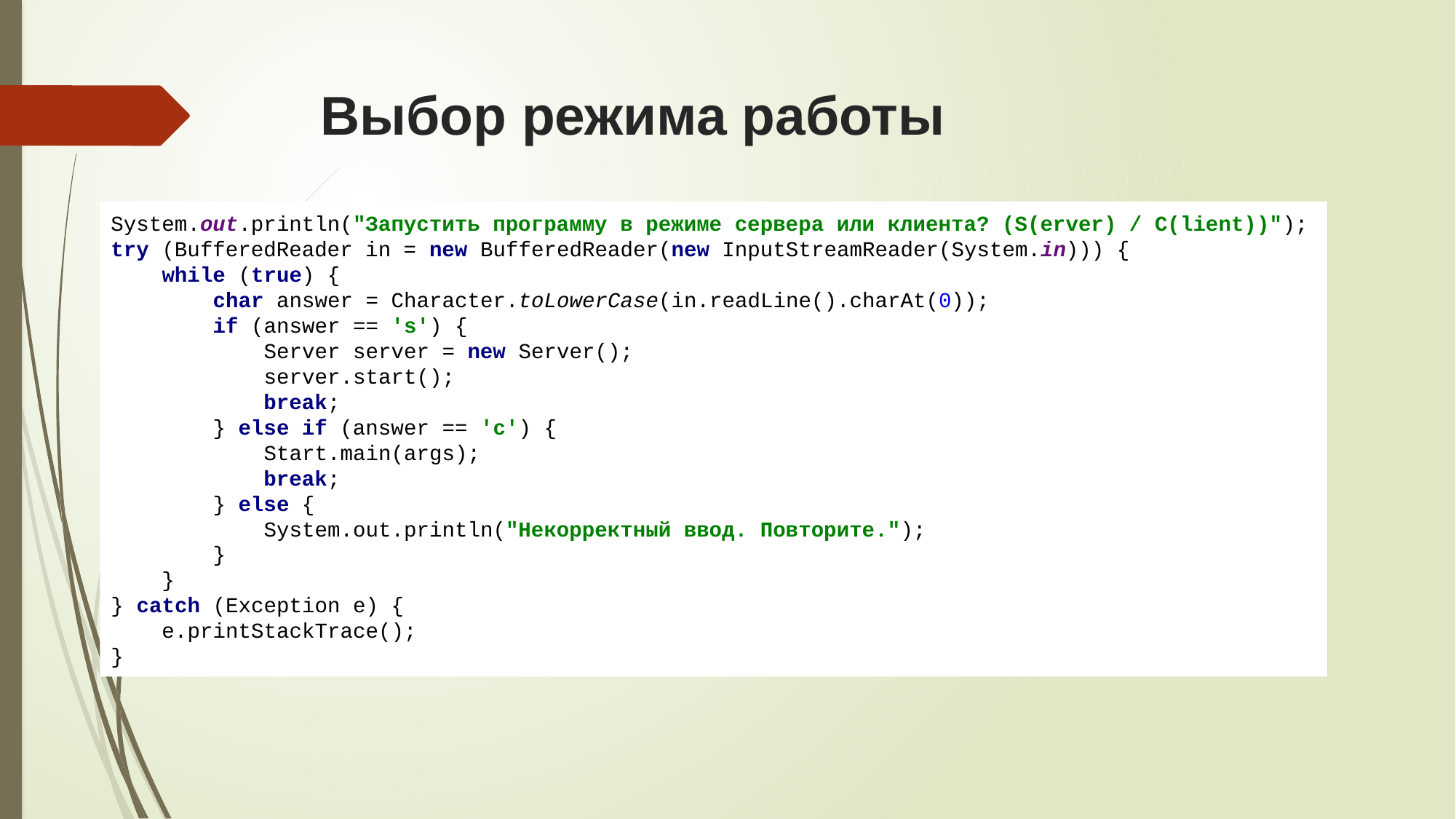

# Выбор режима работы
System.out.println("Запустить программу в режиме сервера или клиента? (S(erver) / C(lient))");
try (BufferedReader in = new BufferedReader(new InputStreamReader(System.in))) {
    while (true) {
        char answer = Character.toLowerCase(in.readLine().charAt(0));
        if (answer == 's') {
            Server server = new Server();
            server.start();
            break;
        } else if (answer == 'c') {
            Start.main(args);
            break;
        } else {
            System.out.println("Некорректный ввод. Повторите.");
        }
    }
} catch (Exception e) {
    e.printStackTrace();
}